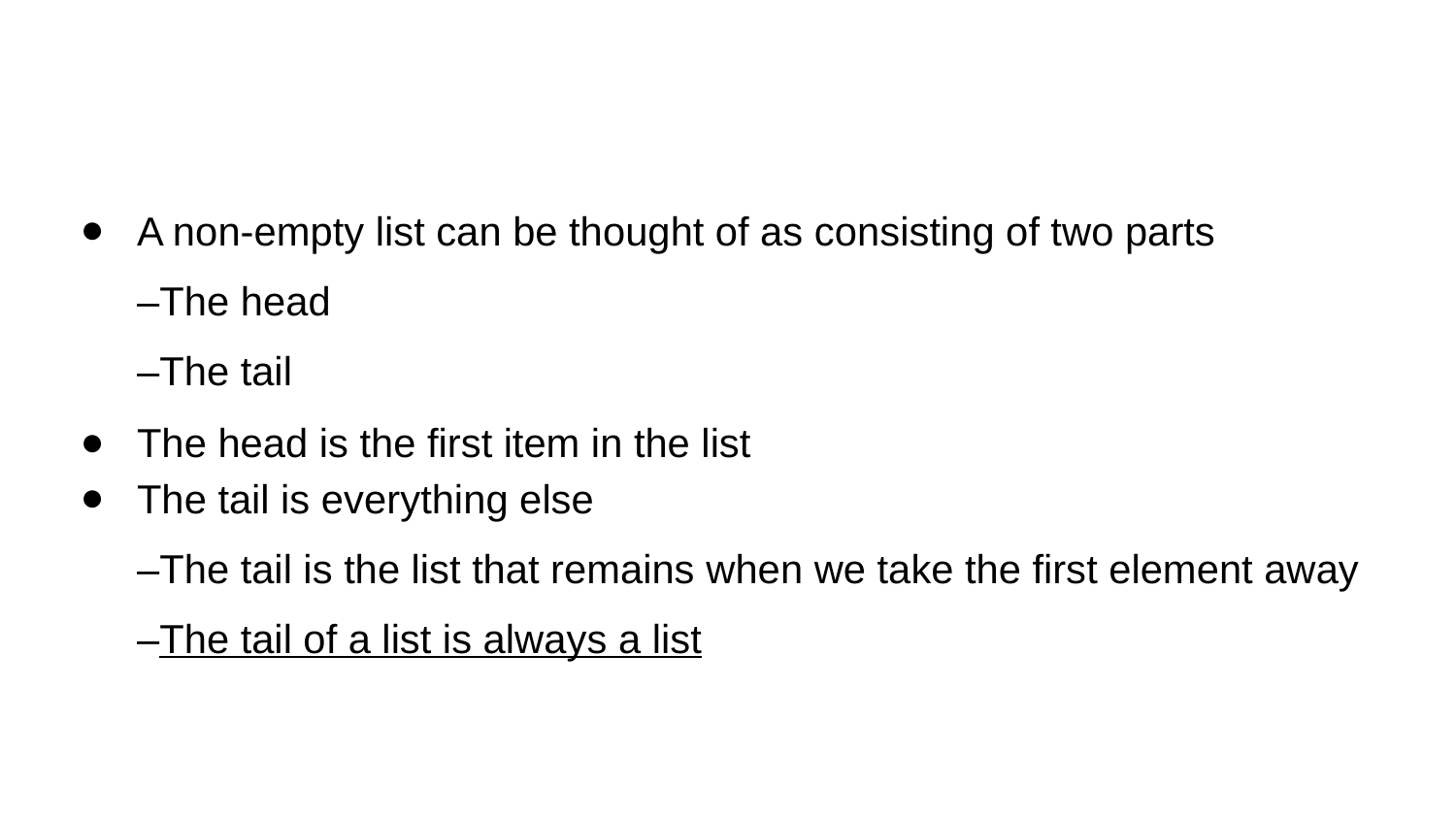

#
A non-empty list can be thought of as consisting of two parts
–The head
–The tail
The head is the first item in the list
The tail is everything else
–The tail is the list that remains when we take the first element away
–The tail of a list is always a list